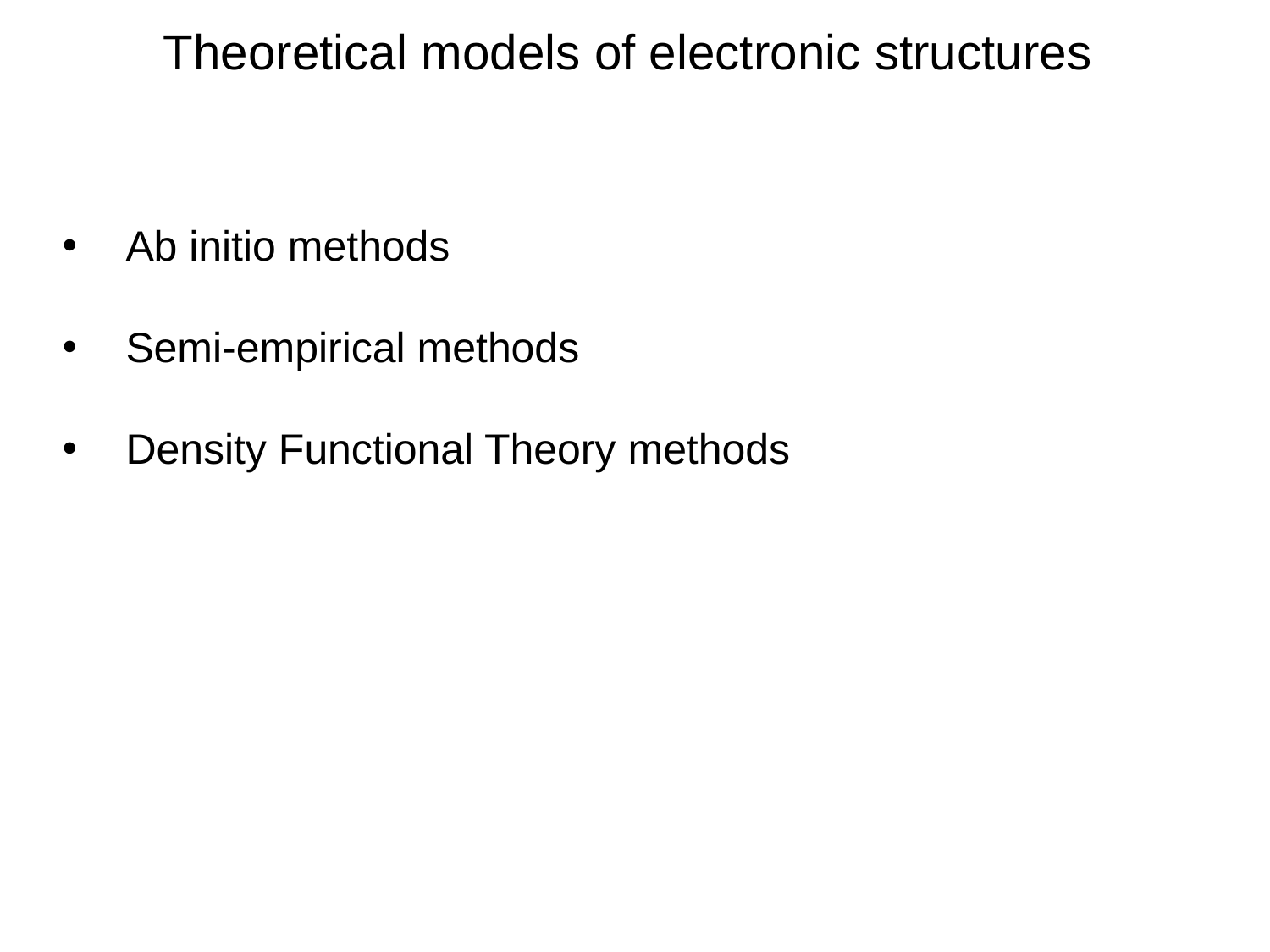

Theoretical models of electronic structures
Ab initio methods

Semi-empirical methods

Density Functional Theory methods